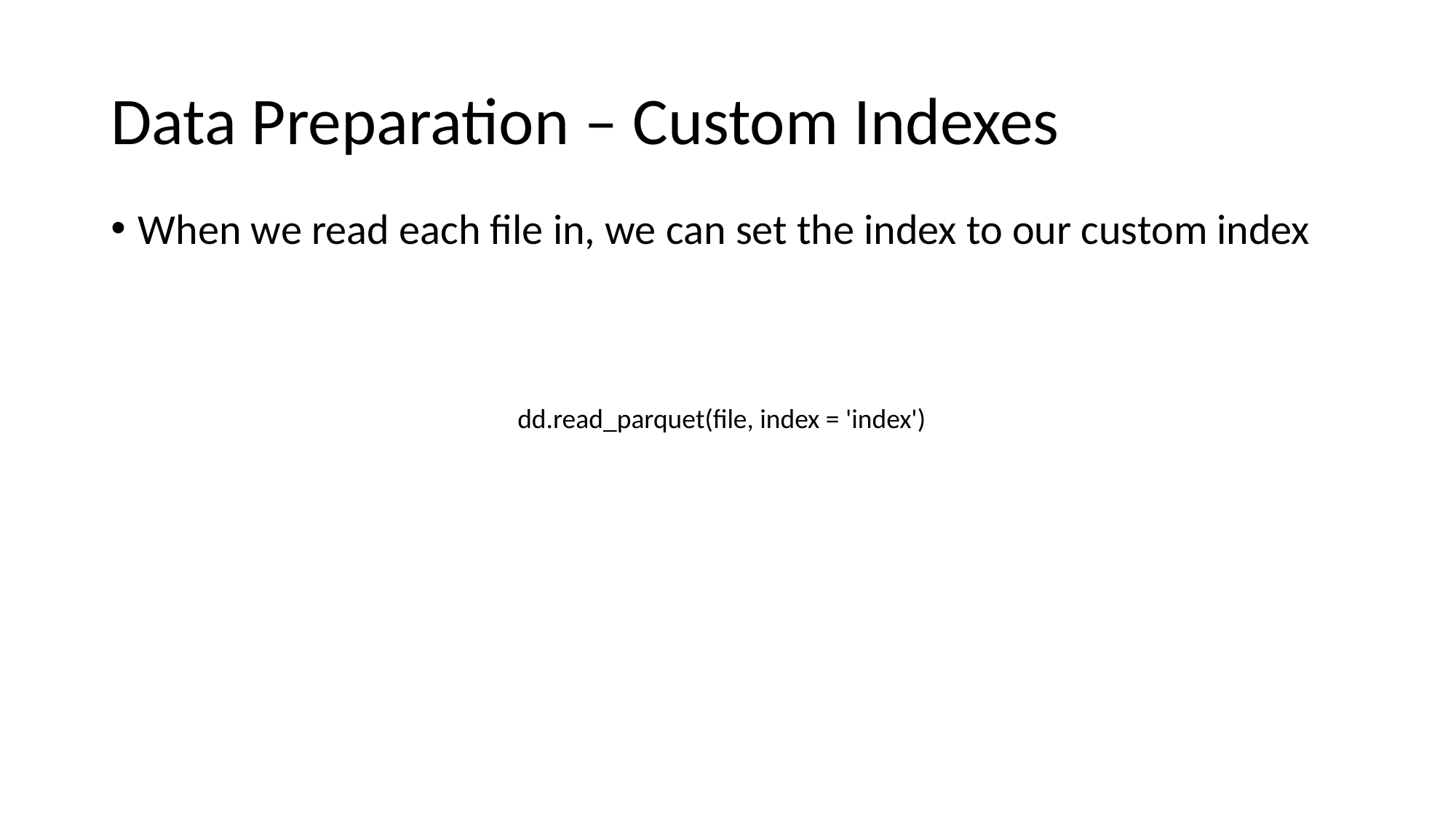

# Data Preparation – Custom Indexes
When we read each file in, we can set the index to our custom index
dd.read_parquet(file, index = 'index')